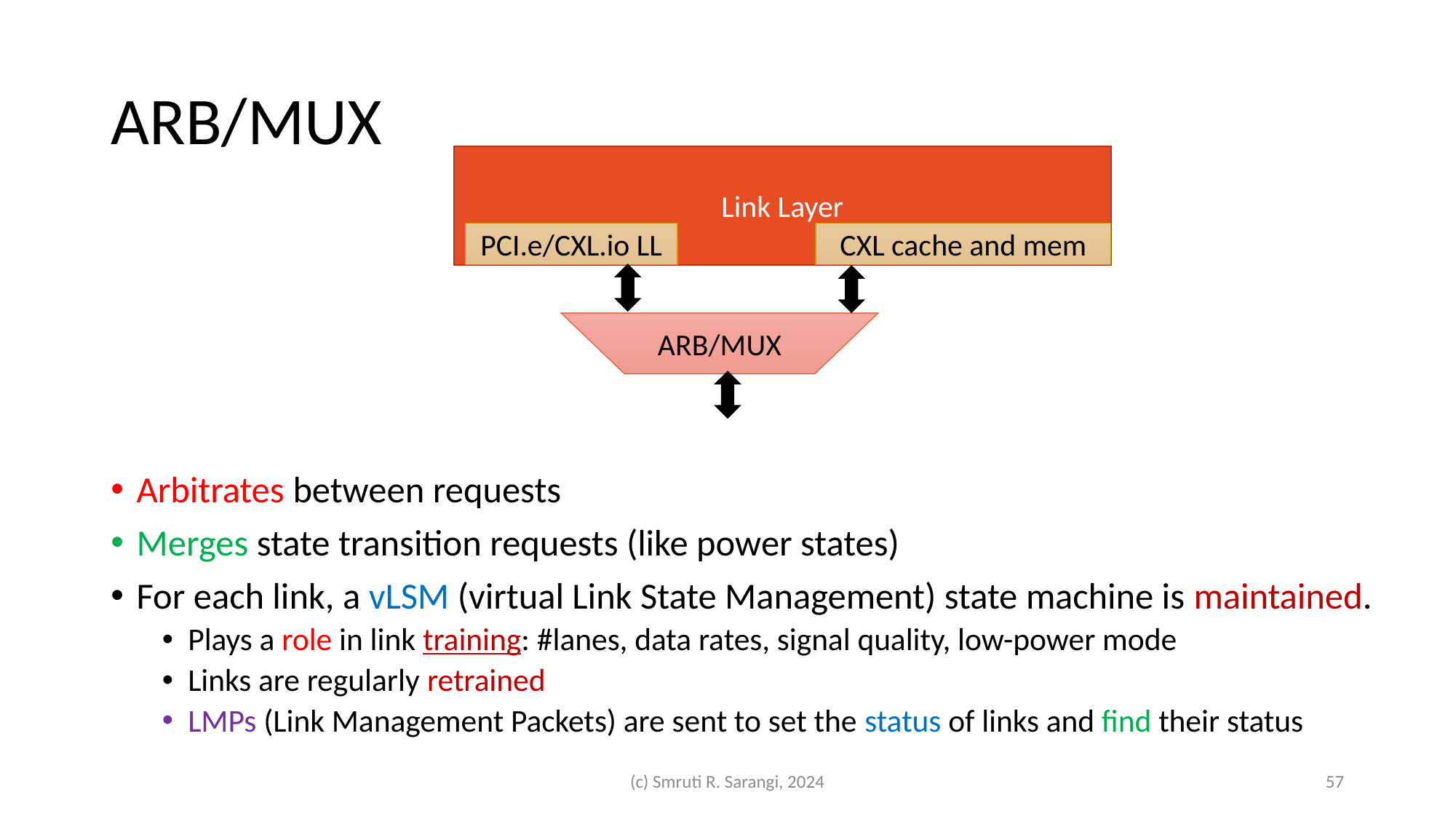

# ARB/MUX
Link Layer
CXL cache and mem
PCI.e/CXL.io LL

ARB/MUX

Arbitrates between requests
Merges state transition requests (like power states)
For each link, a vLSM (virtual Link State Management) state machine is maintained.
Plays a role in link training: #lanes, data rates, signal quality, low-power mode
Links are regularly retrained
LMPs (Link Management Packets) are sent to set the status of links and find their status

(c) Smruti R. Sarangi, 2024
57